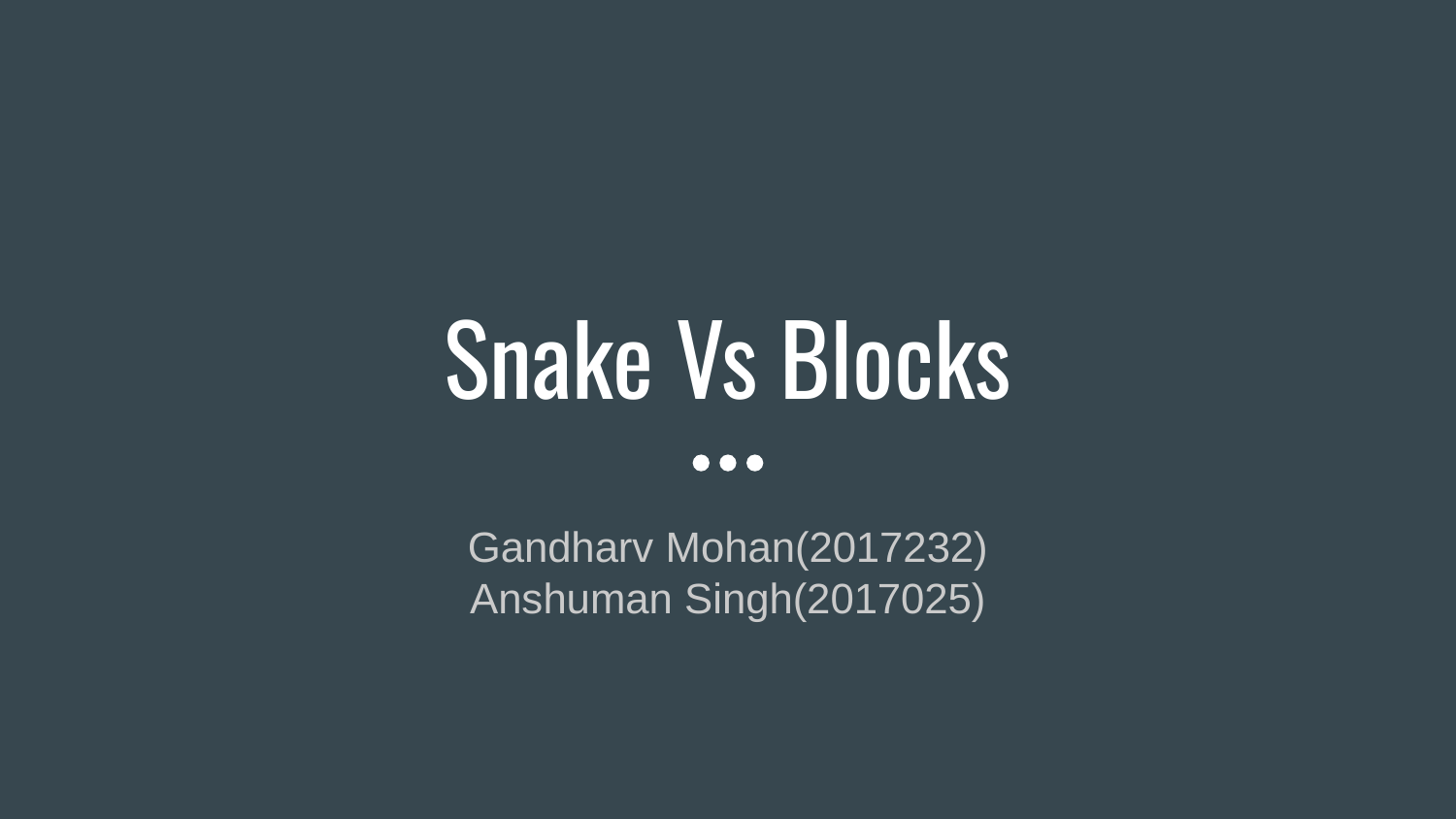

# Snake Vs Blocks
Gandharv Mohan(2017232)
Anshuman Singh(2017025)